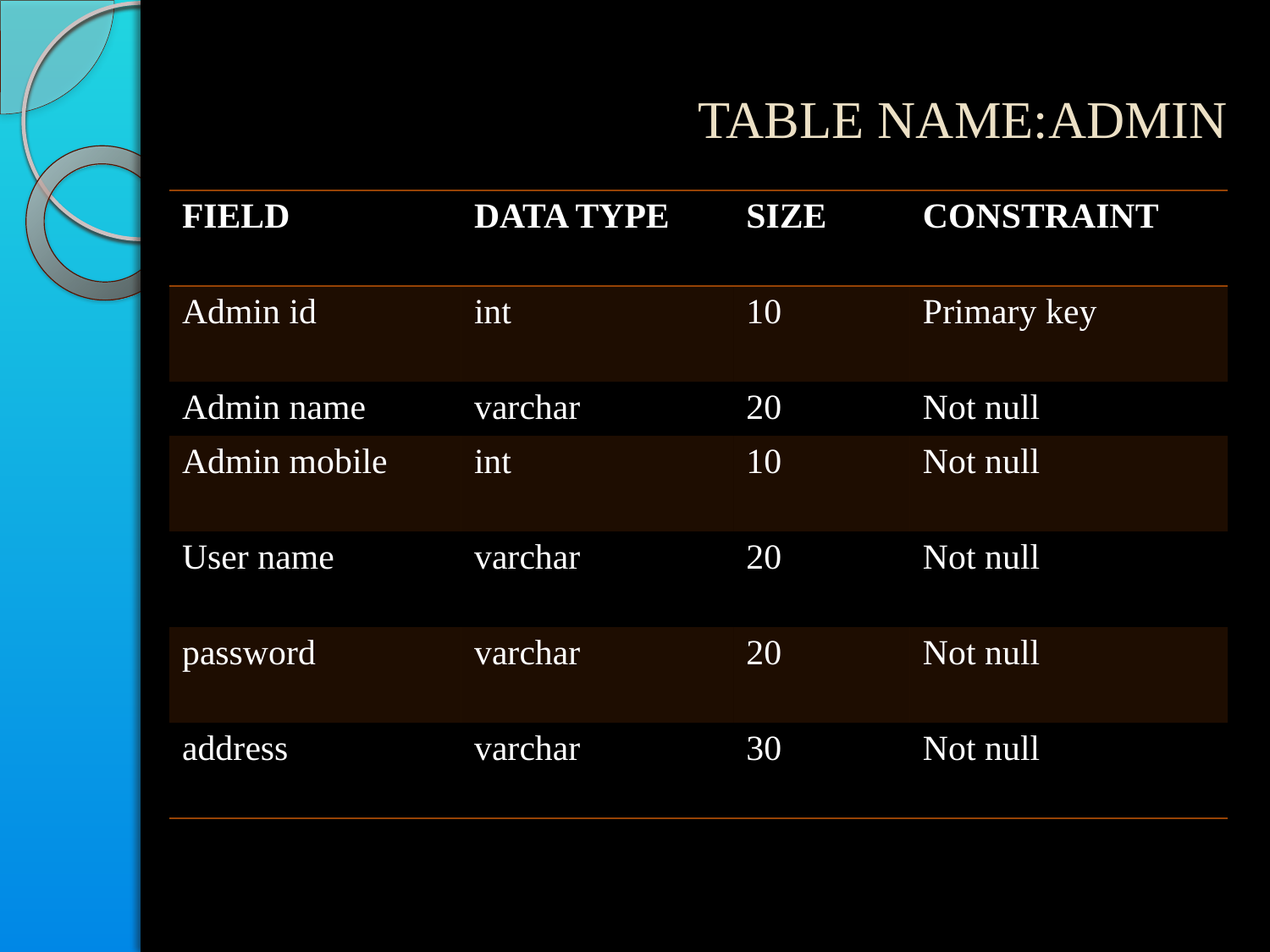

# TABLE NAME:ADMIN
| FIELD | DATA TYPE | SIZE | CONSTRAINT |
| --- | --- | --- | --- |
| Admin id | int | 10 | Primary key |
| Admin name | varchar | 20 | Not null |
| Admin mobile | int | 10 | Not null |
| User name | varchar | 20 | Not null |
| password | varchar | 20 | Not null |
| address | varchar | 30 | Not null |